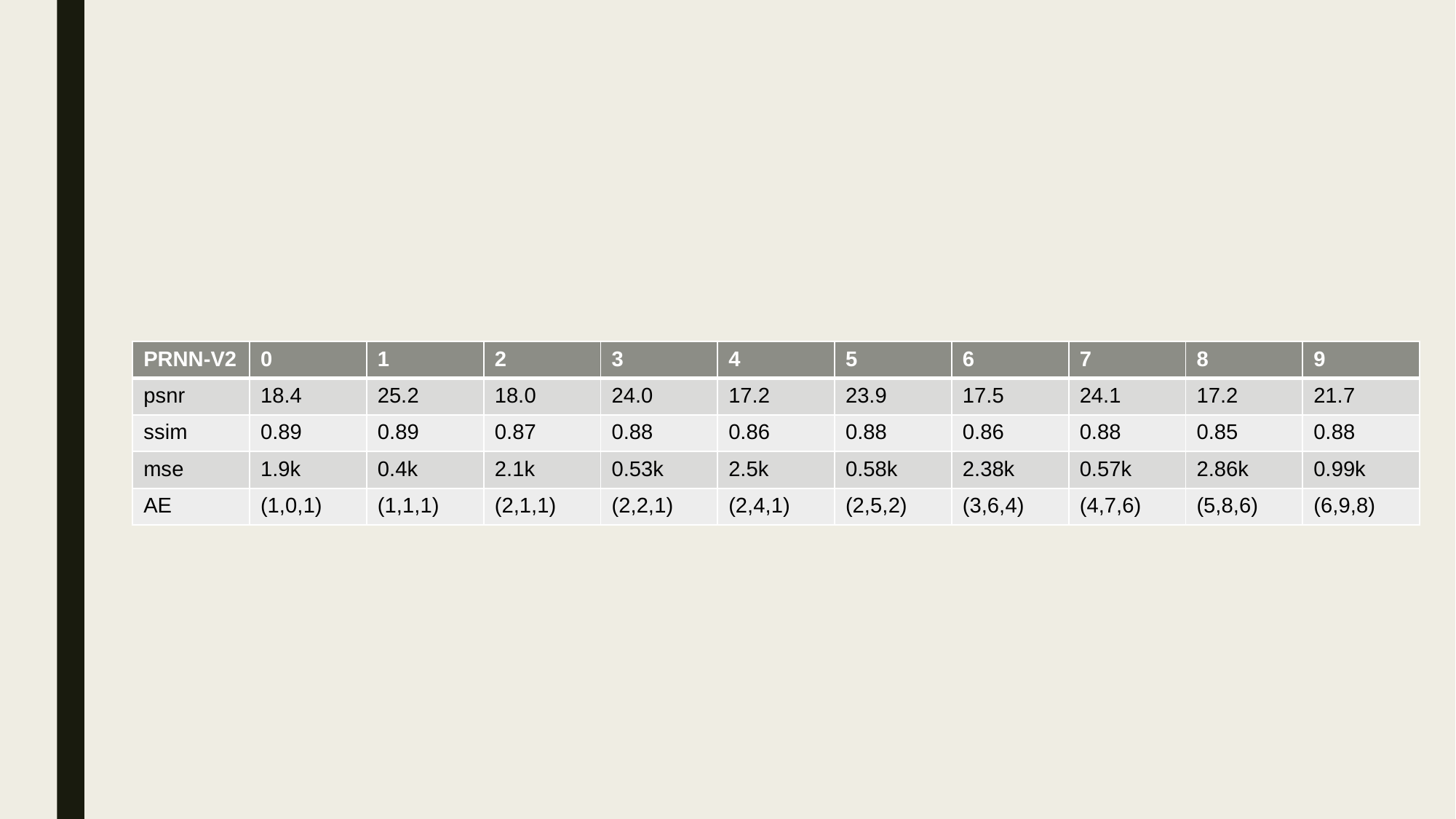

#

| PRNN-V2 | 0 | 1 | 2 | 3 | 4 | 5 | 6 | 7 | 8 | 9 |
| --- | --- | --- | --- | --- | --- | --- | --- | --- | --- | --- |
| psnr | 18.4 | 25.2 | 18.0 | 24.0 | 17.2 | 23.9 | 17.5 | 24.1 | 17.2 | 21.7 |
| ssim | 0.89 | 0.89 | 0.87 | 0.88 | 0.86 | 0.88 | 0.86 | 0.88 | 0.85 | 0.88 |
| mse | 1.9k | 0.4k | 2.1k | 0.53k | 2.5k | 0.58k | 2.38k | 0.57k | 2.86k | 0.99k |
| AE | (1,0,1) | (1,1,1) | (2,1,1) | (2,2,1) | (2,4,1) | (2,5,2) | (3,6,4) | (4,7,6) | (5,8,6) | (6,9,8) |